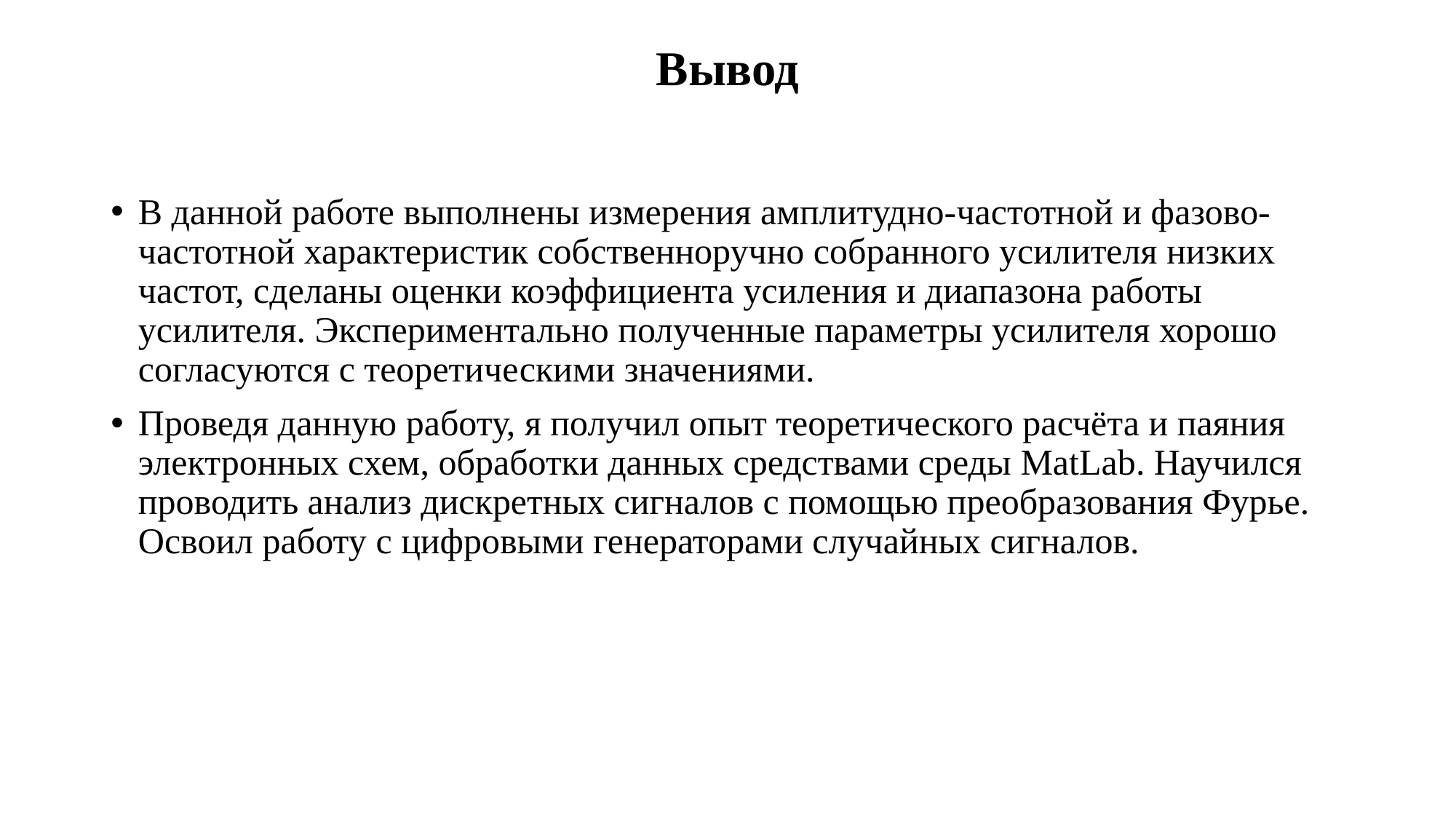

# Вывод
В данной работе выполнены измерения амплитудно-частотной и фазово- частотной характеристик собственноручно собранного усилителя низких частот, сделаны оценки коэффициента усиления и диапазона работы усилителя. Экспериментально полученные параметры усилителя хорошо согласуются с теоретическими значениями.
Проведя данную работу, я получил опыт теоретического расчёта и паяния электронных схем, обработки данных средствами среды MatLab. Научился проводить анализ дискретных сигналов с помощью преобразования Фурье. Освоил работу с цифровыми генераторами случайных сигналов.